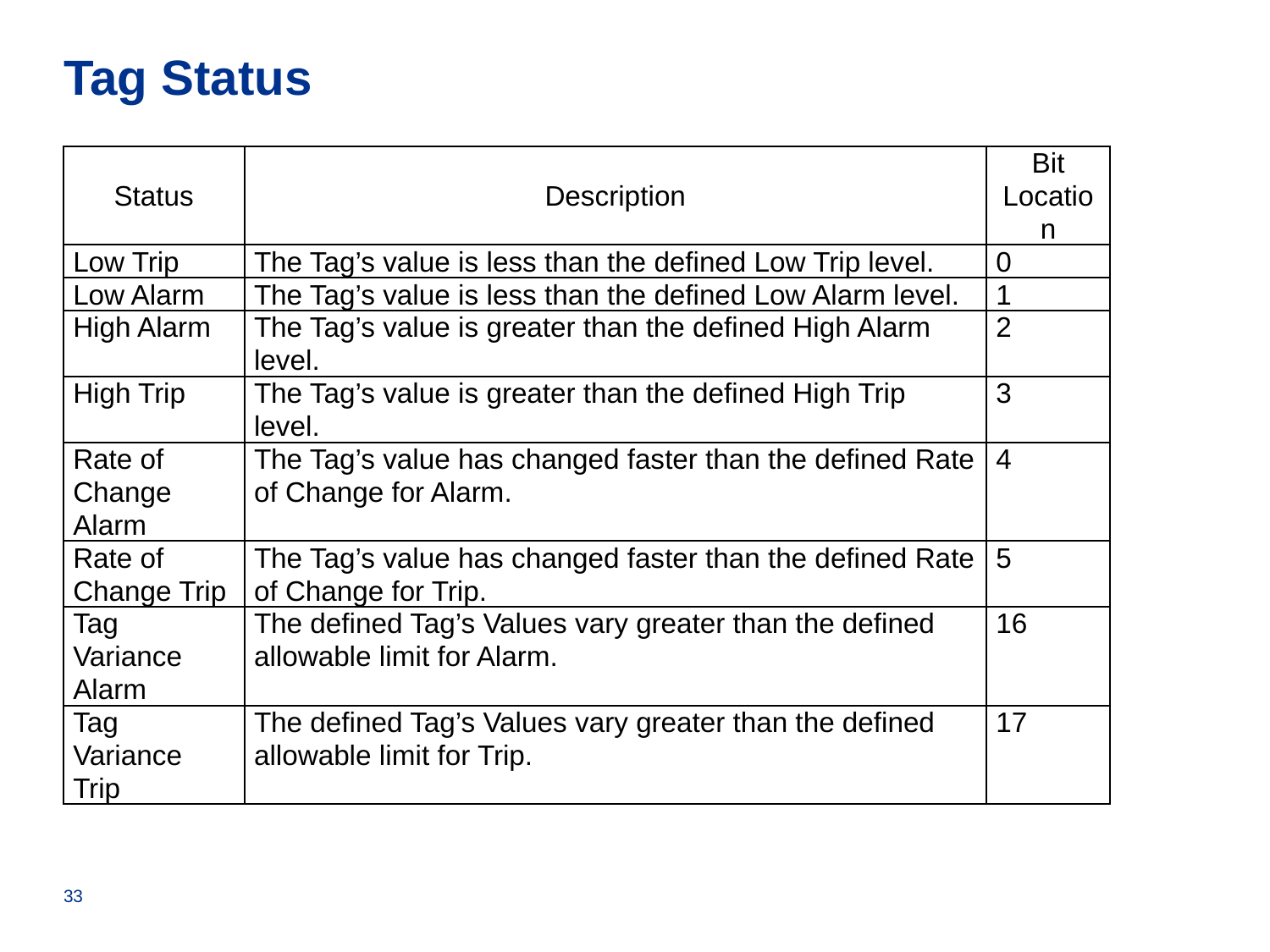

# Tag Status
| Status | Description | Bit Location |
| --- | --- | --- |
| Low Trip | The Tag’s value is less than the defined Low Trip level. | 0 |
| Low Alarm | The Tag’s value is less than the defined Low Alarm level. | 1 |
| High Alarm | The Tag’s value is greater than the defined High Alarm level. | 2 |
| High Trip | The Tag’s value is greater than the defined High Trip level. | 3 |
| Rate of Change Alarm | The Tag’s value has changed faster than the defined Rate of Change for Alarm. | 4 |
| Rate of Change Trip | The Tag’s value has changed faster than the defined Rate of Change for Trip. | 5 |
| Tag Variance Alarm | The defined Tag’s Values vary greater than the defined allowable limit for Alarm. | 16 |
| Tag Variance Trip | The defined Tag’s Values vary greater than the defined allowable limit for Trip. | 17 |
33